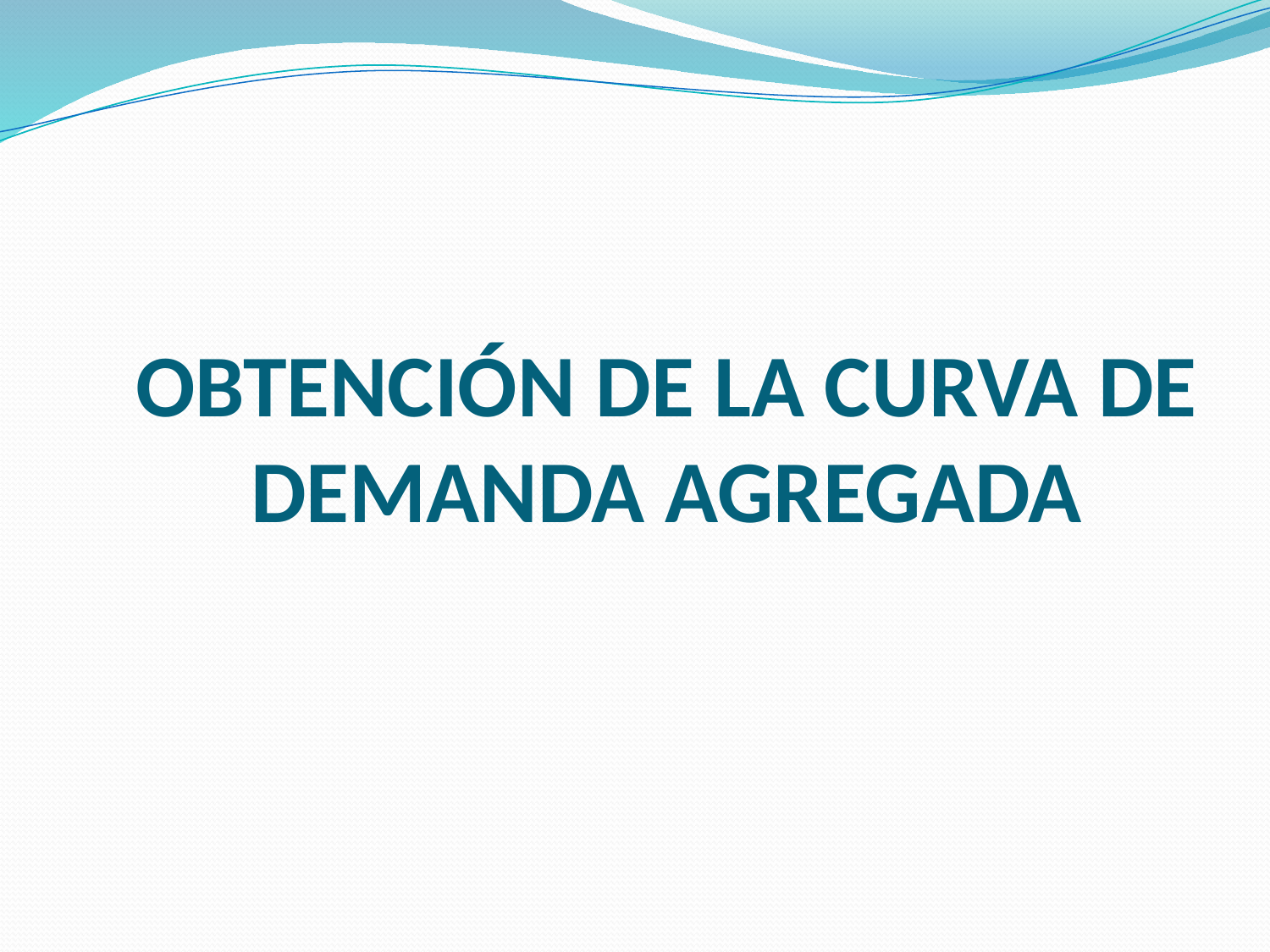

# OBTENCIÓN DE LA CURVA DE DEMANDA AGREGADA